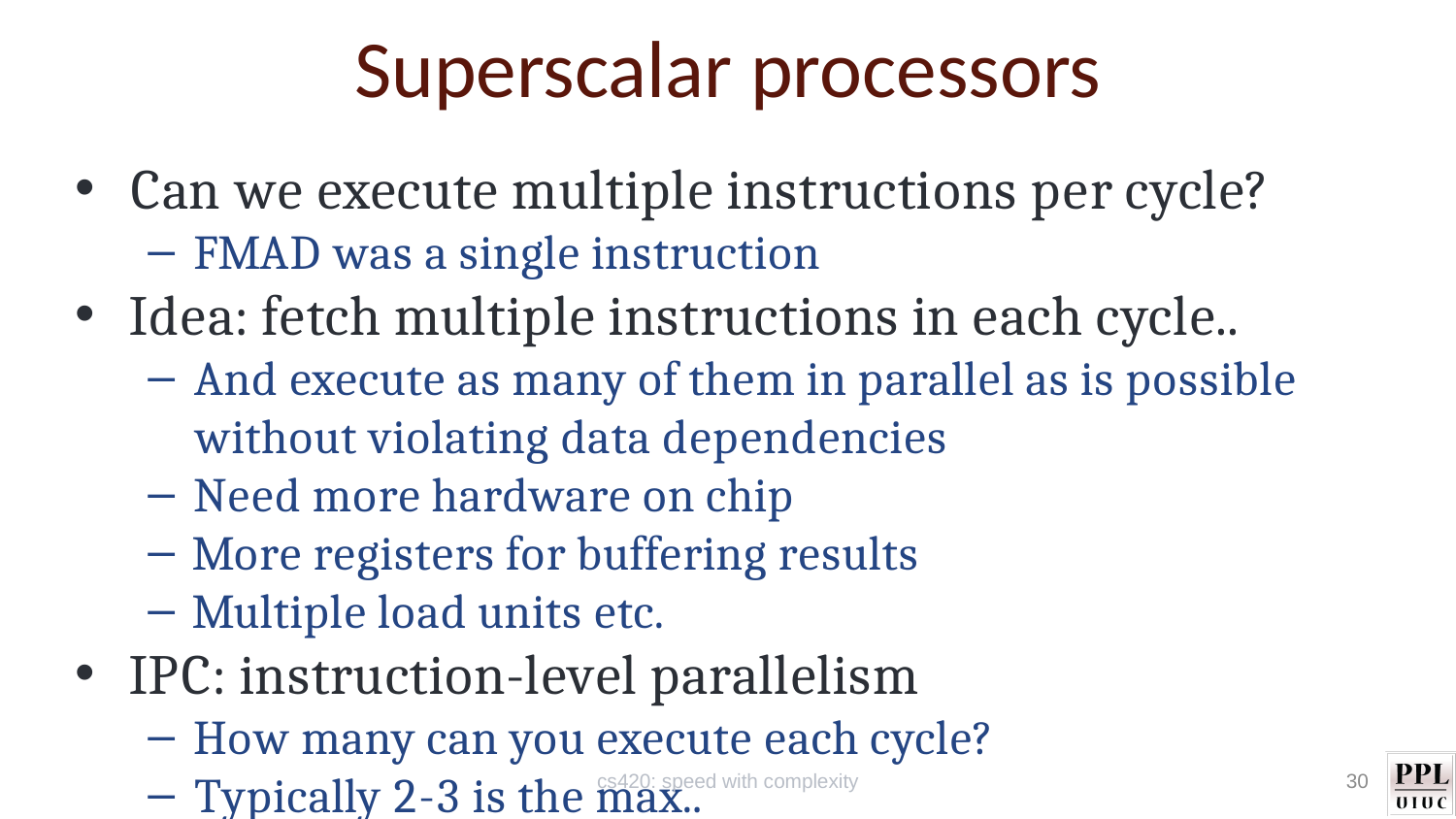

Superscalar processors
Can we execute multiple instructions per cycle?
FMAD was a single instruction
Idea: fetch multiple instructions in each cycle..
And execute as many of them in parallel as is possible without violating data dependencies
Need more hardware on chip
More registers for buffering results
Multiple load units etc.
IPC: instruction-level parallelism
How many can you execute each cycle?
Typically 2-3 is the max..
cs420: speed with complexity
30